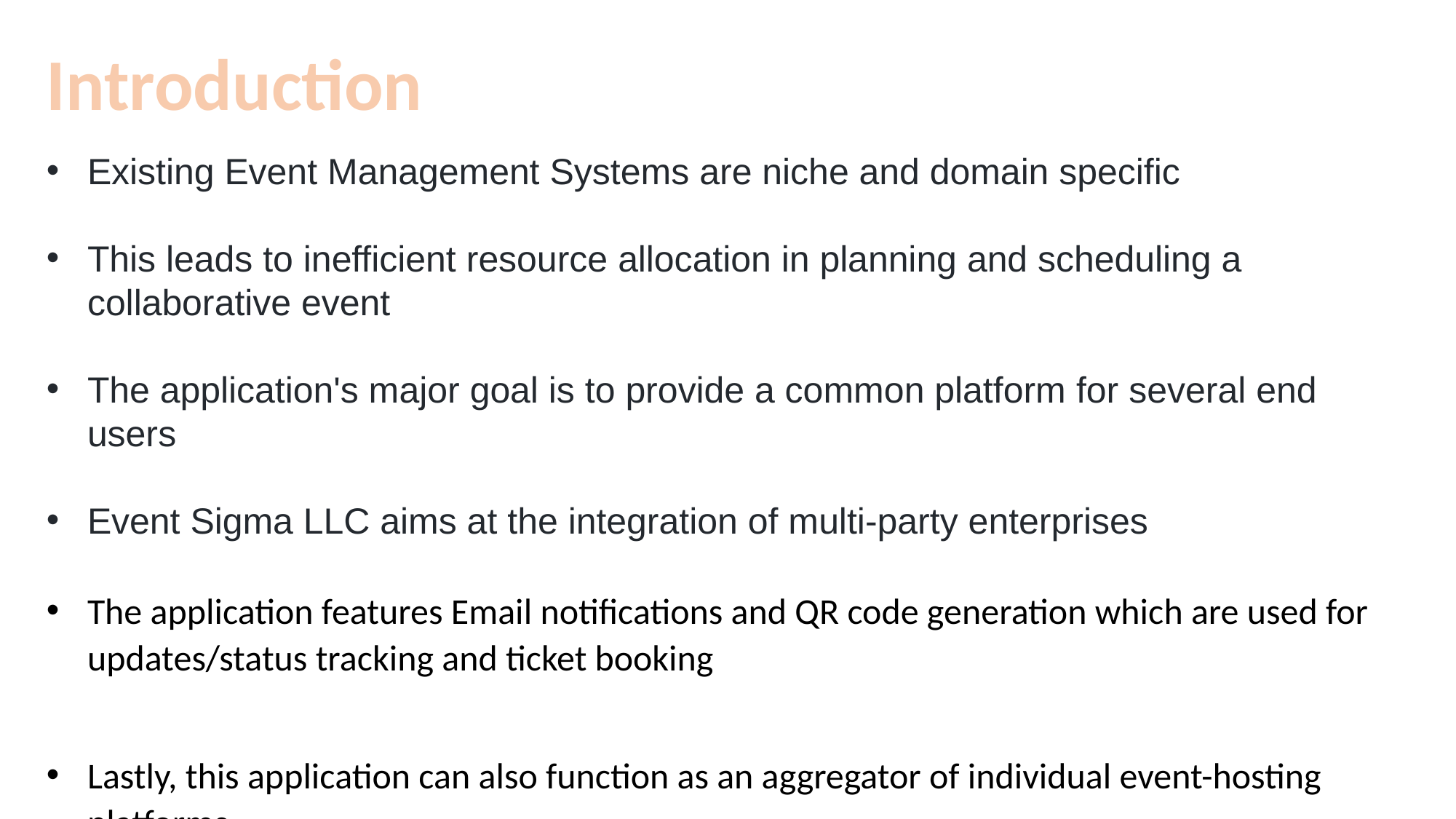

Introduction
Existing Event Management Systems are niche and domain specific

This leads to inefficient resource allocation in planning and scheduling a collaborative event

The application's major goal is to provide a common platform for several end users

Event Sigma LLC aims at the integration of multi-party enterprises

The application features Email notifications and QR code generation which are used for updates/status tracking and ticket booking

Lastly, this application can also function as an aggregator of individual event-hosting platforms.